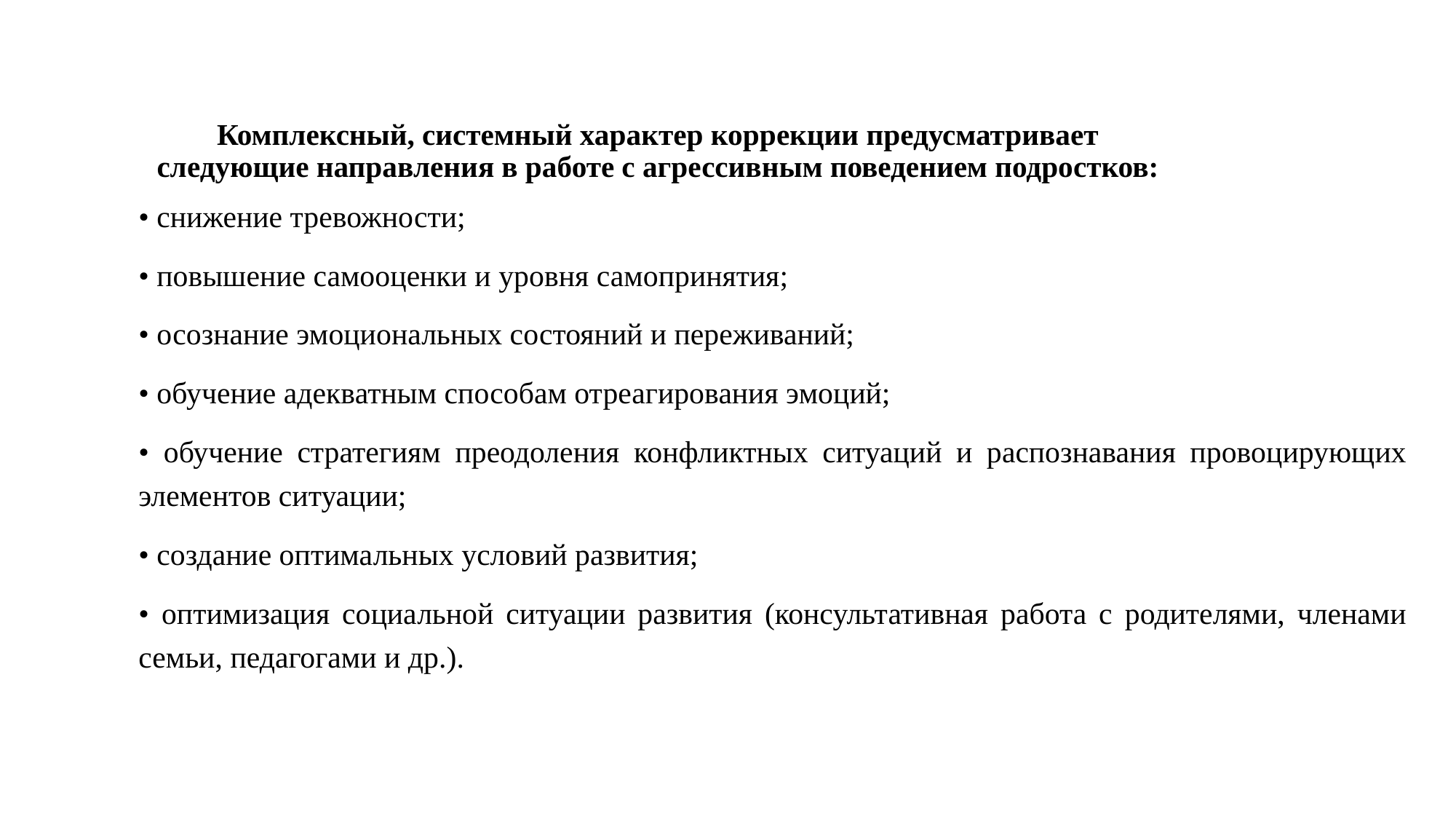

# Комплексный, системный характер коррекции предусматривает следующие направления в работе с агрессивным поведением подростков:
• снижение тревожности;
• повышение самооценки и уровня самопринятия;
• осознание эмоциональных состояний и переживаний;
• обучение адекватным способам отреагирования эмоций;
• обучение стратегиям преодоления конфликтных ситуаций и распознавания провоцирующих элементов ситуации;
• создание оптимальных условий развития;
• оптимизация социальной ситуации развития (консультативная работа с родителями, членами семьи, педагогами и др.).